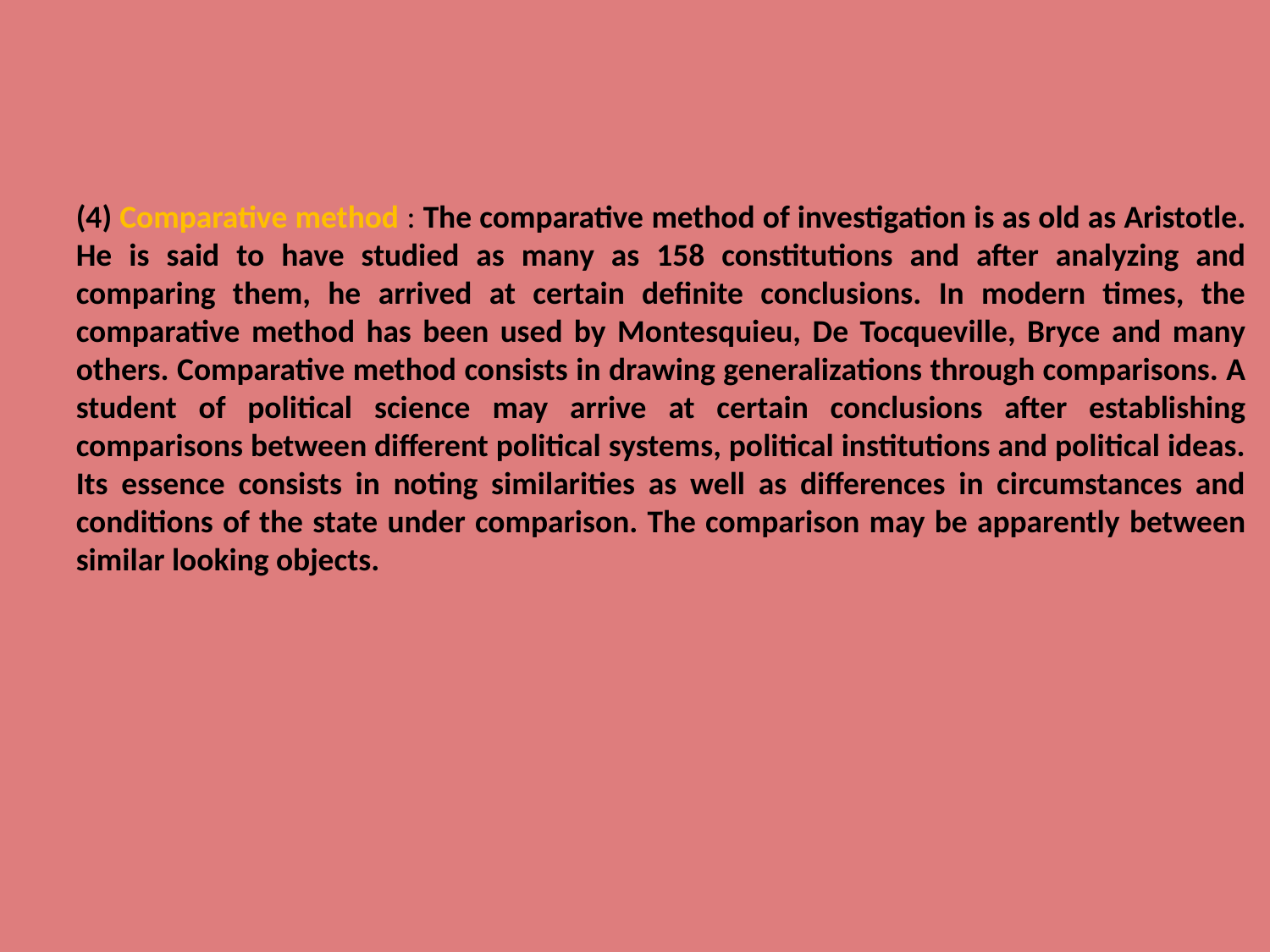

(4) Comparative method : The comparative method of investigation is as old as Aristotle. He is said to have studied as many as 158 constitutions and after analyzing and comparing them, he arrived at certain definite conclusions. In modern times, the comparative method has been used by Montesquieu, De Tocqueville, Bryce and many others. Comparative method consists in drawing generalizations through comparisons. A student of political science may arrive at certain conclusions after establishing comparisons between different political systems, political institutions and political ideas. Its essence consists in noting similarities as well as differences in circumstances and conditions of the state under comparison. The comparison may be apparently between similar looking objects.